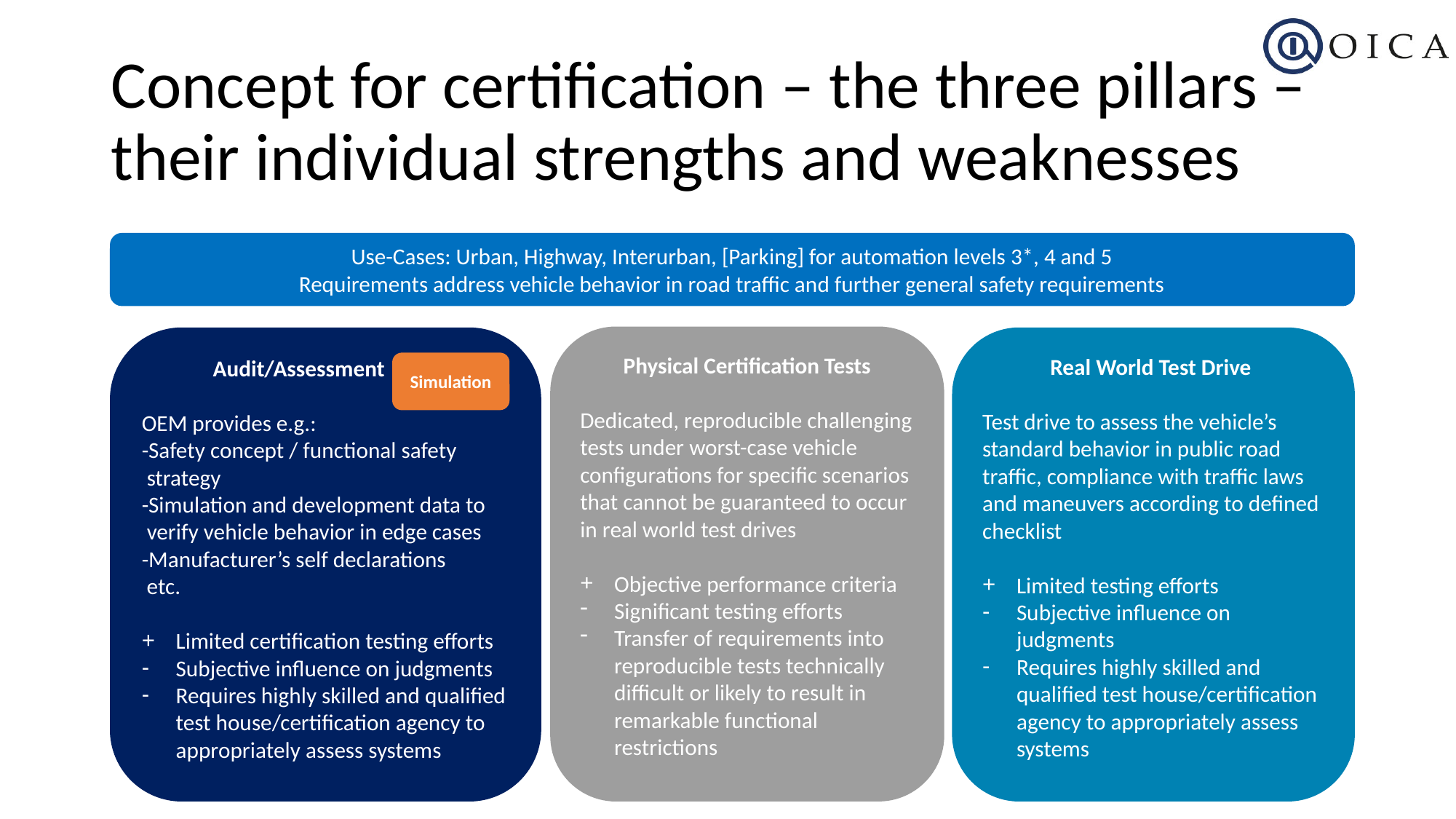

# Concept for certification – the three pillars – their individual strengths and weaknesses
Use-Cases: Urban, Highway, Interurban, [Parking] for automation levels 3*, 4 and 5
Requirements address vehicle behavior in road traffic and further general safety requirements
Physical Certification Tests

Dedicated, reproducible challenging tests under worst-case vehicle configurations for specific scenarios that cannot be guaranteed to occur in real world test drives

Objective performance criteria
Significant testing efforts
Transfer of requirements into reproducible tests technically difficult or likely to result in remarkable functional restrictions
Real World Test Drive

Test drive to assess the vehicle’s standard behavior in public road traffic, compliance with traffic laws and maneuvers according to defined checklist

Limited testing efforts
Subjective influence on judgments
Requires highly skilled and qualified test house/certification agency to appropriately assess systems
              Audit/Assessment

OEM provides e.g.:
-Safety concept / functional safety
 strategy
-Simulation and development data to
 verify vehicle behavior in edge cases
-Manufacturer’s self declarations
 etc.

Limited certification testing efforts
Subjective influence on judgments
Requires highly skilled and qualified test house/certification agency to appropriately assess systems

Simulation